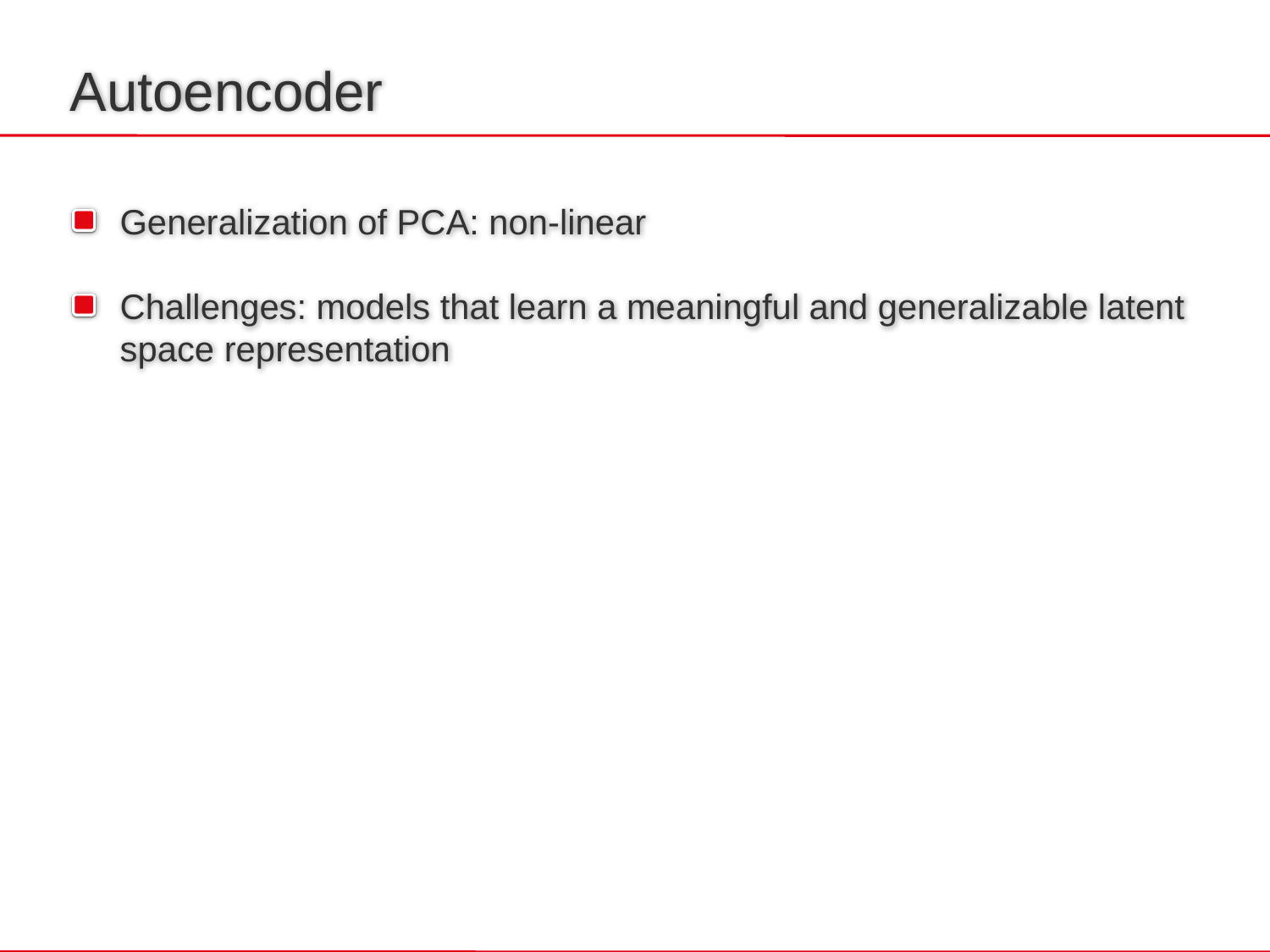

# Autoencoder
Generalization of PCA: non-linear
Challenges: models that learn a meaningful and generalizable latent space representation